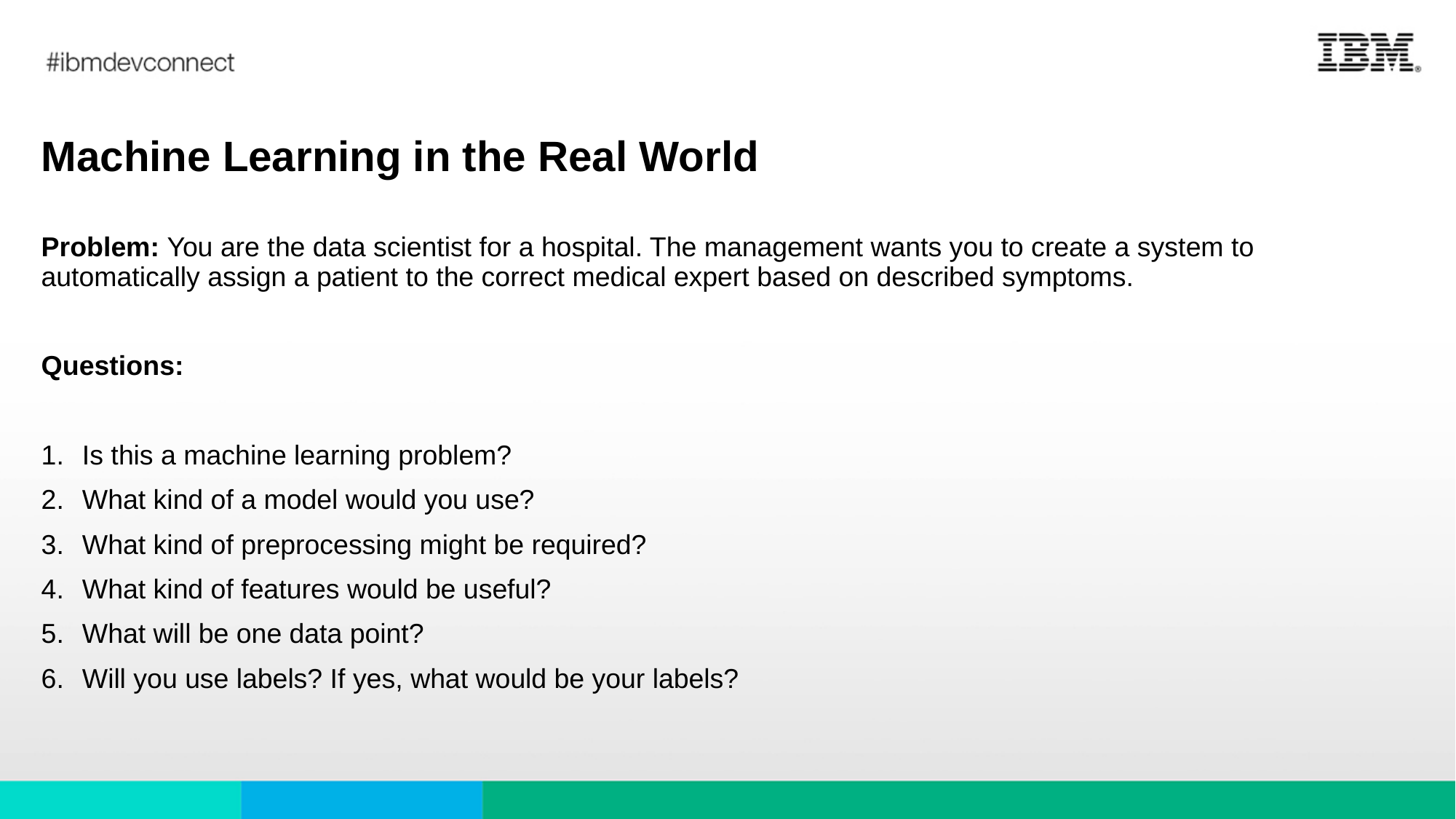

# Machine Learning in the Real World
Problem: You are the data scientist for a hospital. The management wants you to create a system to automatically assign a patient to the correct medical expert based on described symptoms.

Questions:

Is this a machine learning problem?
What kind of a model would you use?
What kind of preprocessing might be required?
What kind of features would be useful?
What will be one data point?
Will you use labels? If yes, what would be your labels?